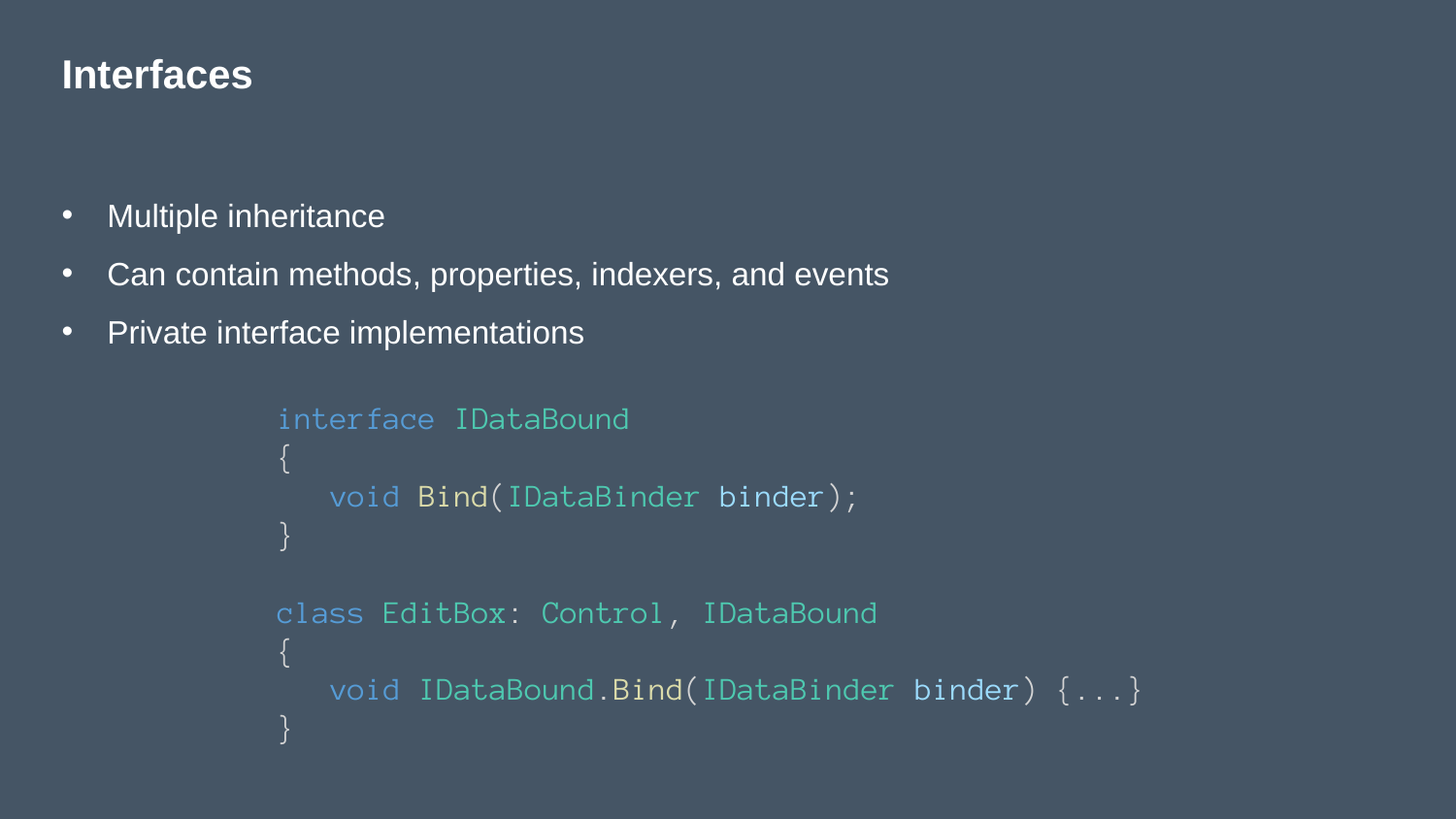

# Interfaces
Multiple inheritance
Can contain methods, properties, indexers, and events
Private interface implementations
interface IDataBound
{
   void Bind(IDataBinder binder);
}
class EditBox: Control, IDataBound
{
   void IDataBound.Bind(IDataBinder binder) {...}
}